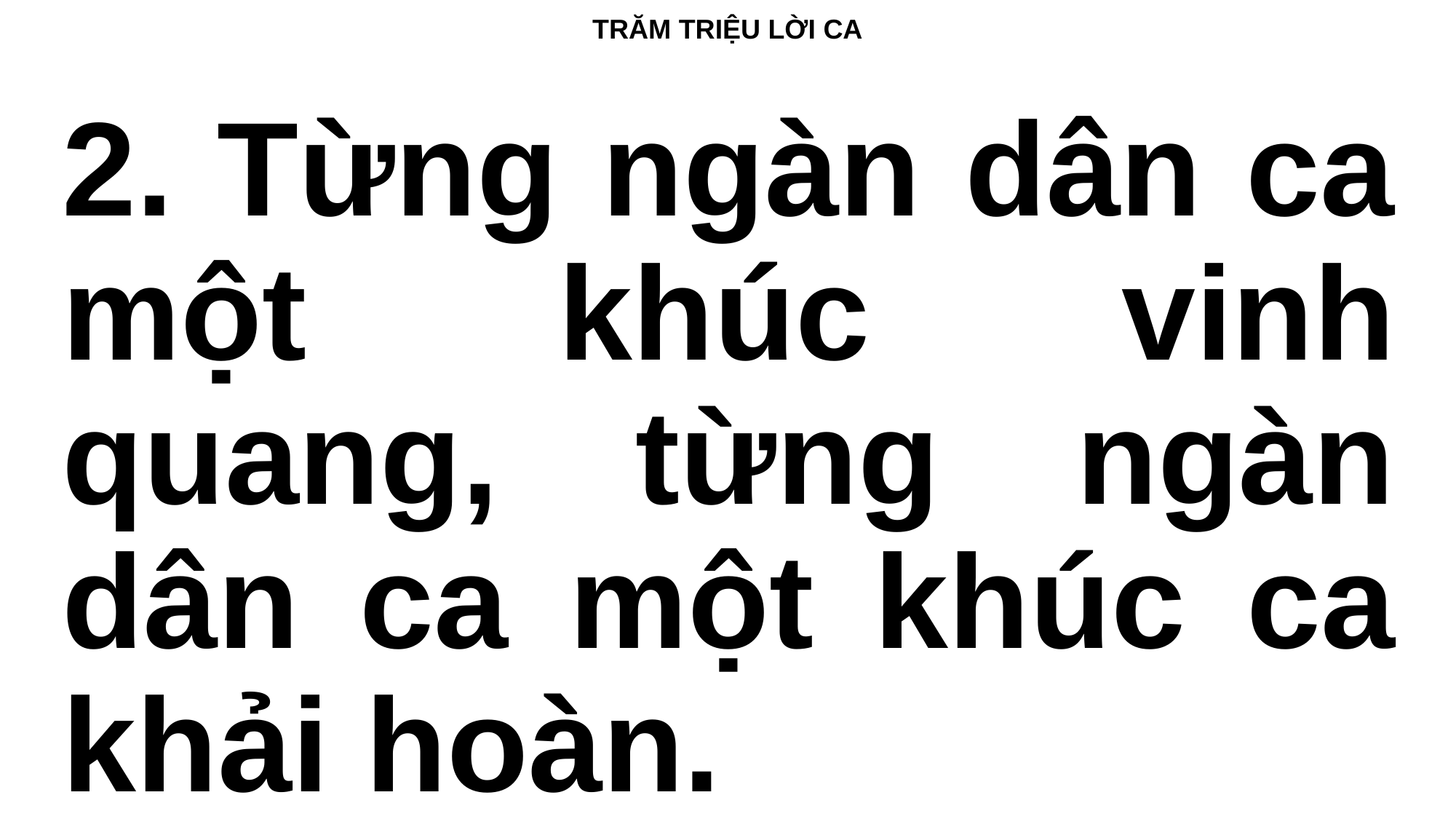

TRĂM TRIỆU LỜI CA
2. Từng ngàn dân ca một khúc vinh quang, từng ngàn dân ca một khúc ca khải hoàn.